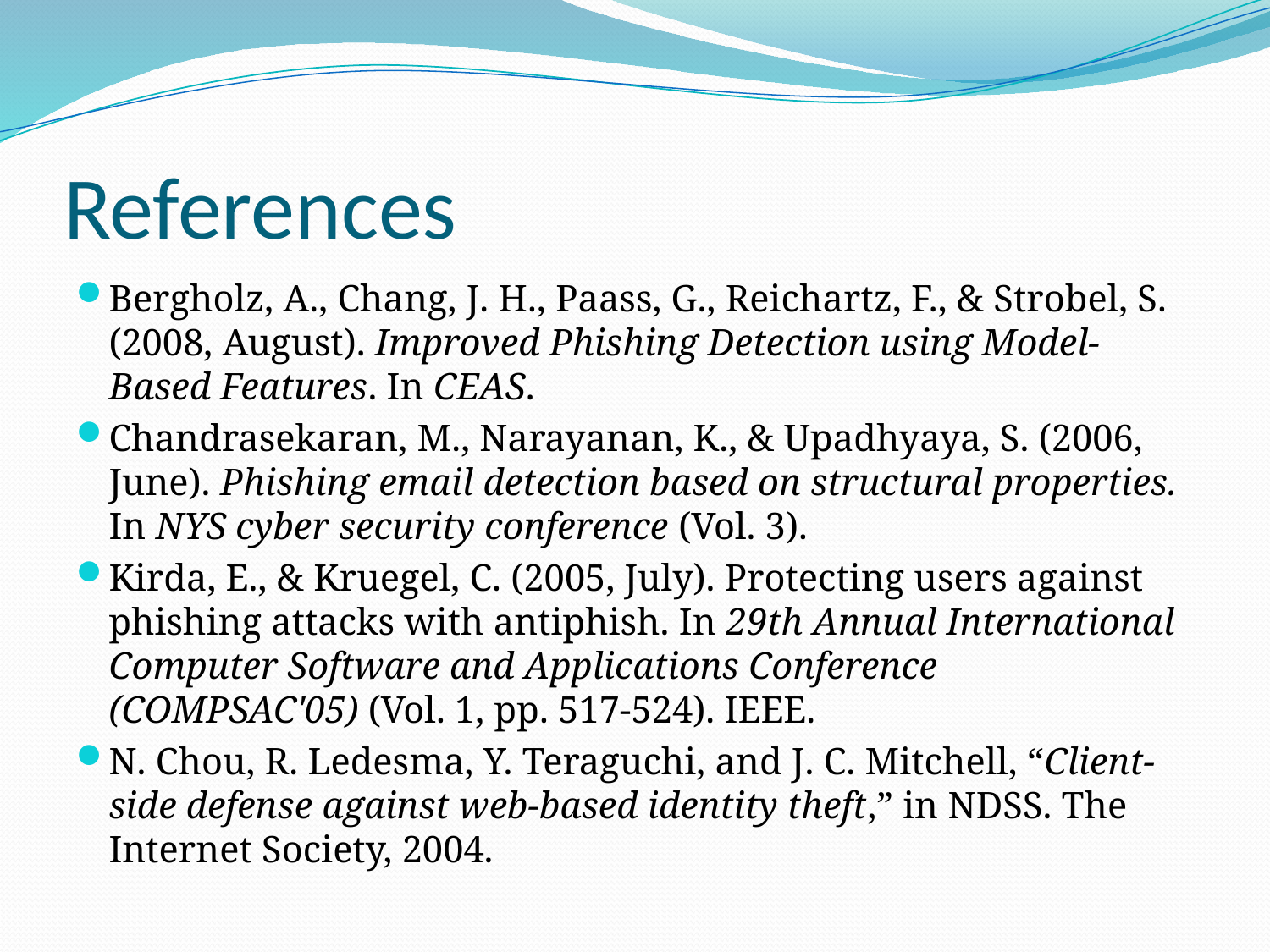

# References
Bergholz, A., Chang, J. H., Paass, G., Reichartz, F., & Strobel, S. (2008, August). Improved Phishing Detection using Model-Based Features. In CEAS.
Chandrasekaran, M., Narayanan, K., & Upadhyaya, S. (2006, June). Phishing email detection based on structural properties. In NYS cyber security conference (Vol. 3).
Kirda, E., & Kruegel, C. (2005, July). Protecting users against phishing attacks with antiphish. In 29th Annual International Computer Software and Applications Conference (COMPSAC'05) (Vol. 1, pp. 517-524). IEEE.
N. Chou, R. Ledesma, Y. Teraguchi, and J. C. Mitchell, “Client-side defense against web-based identity theft,” in NDSS. The Internet Society, 2004.